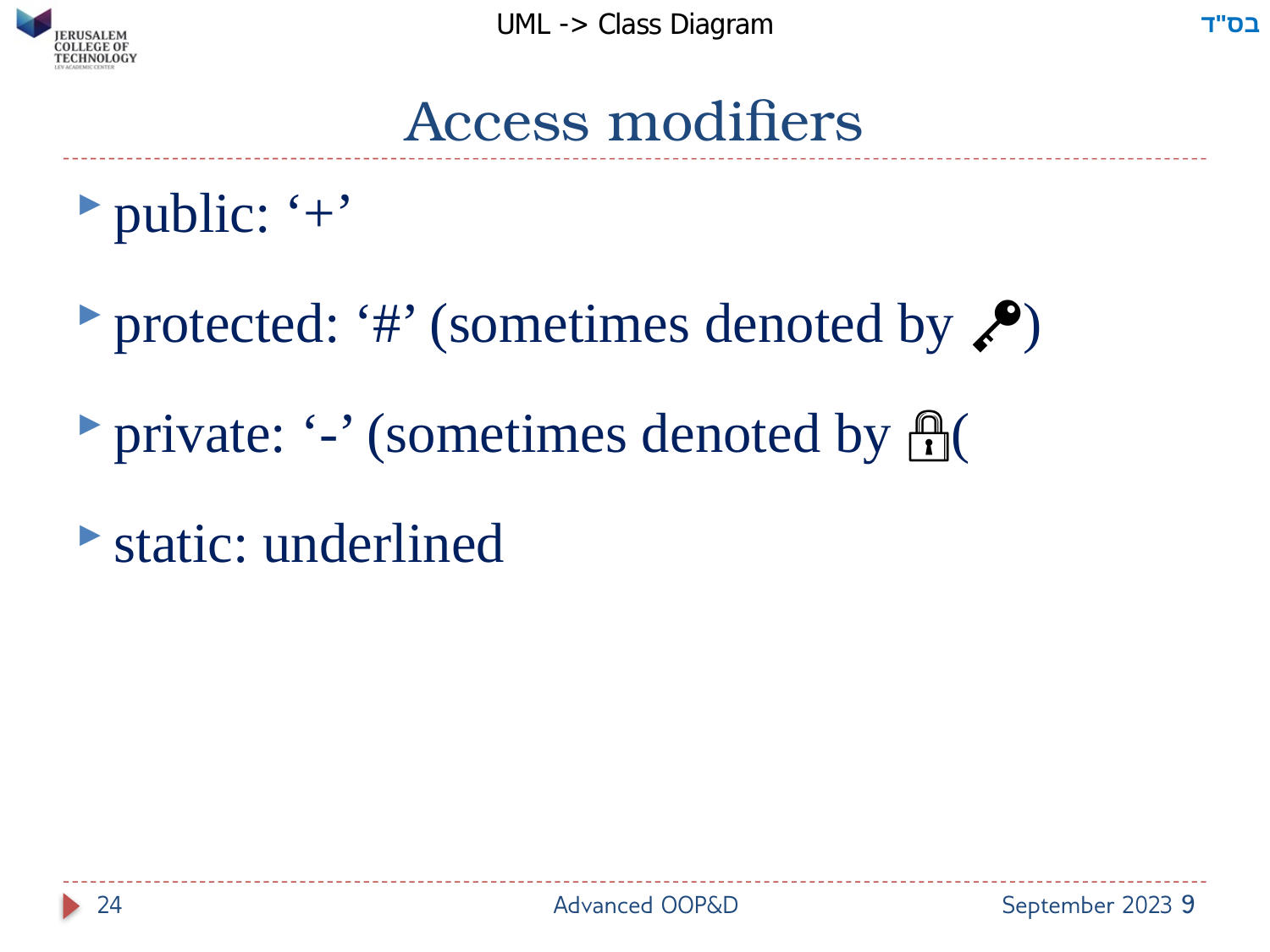

UML -> Class Diagram
# Access modifiers
public: ‘+’
protected: ‘#’ (sometimes denoted by 🔑)
private: ‘-’ (sometimes denoted by 🔒(
static: underlined
24
Advanced OOP&D
9 September 2023